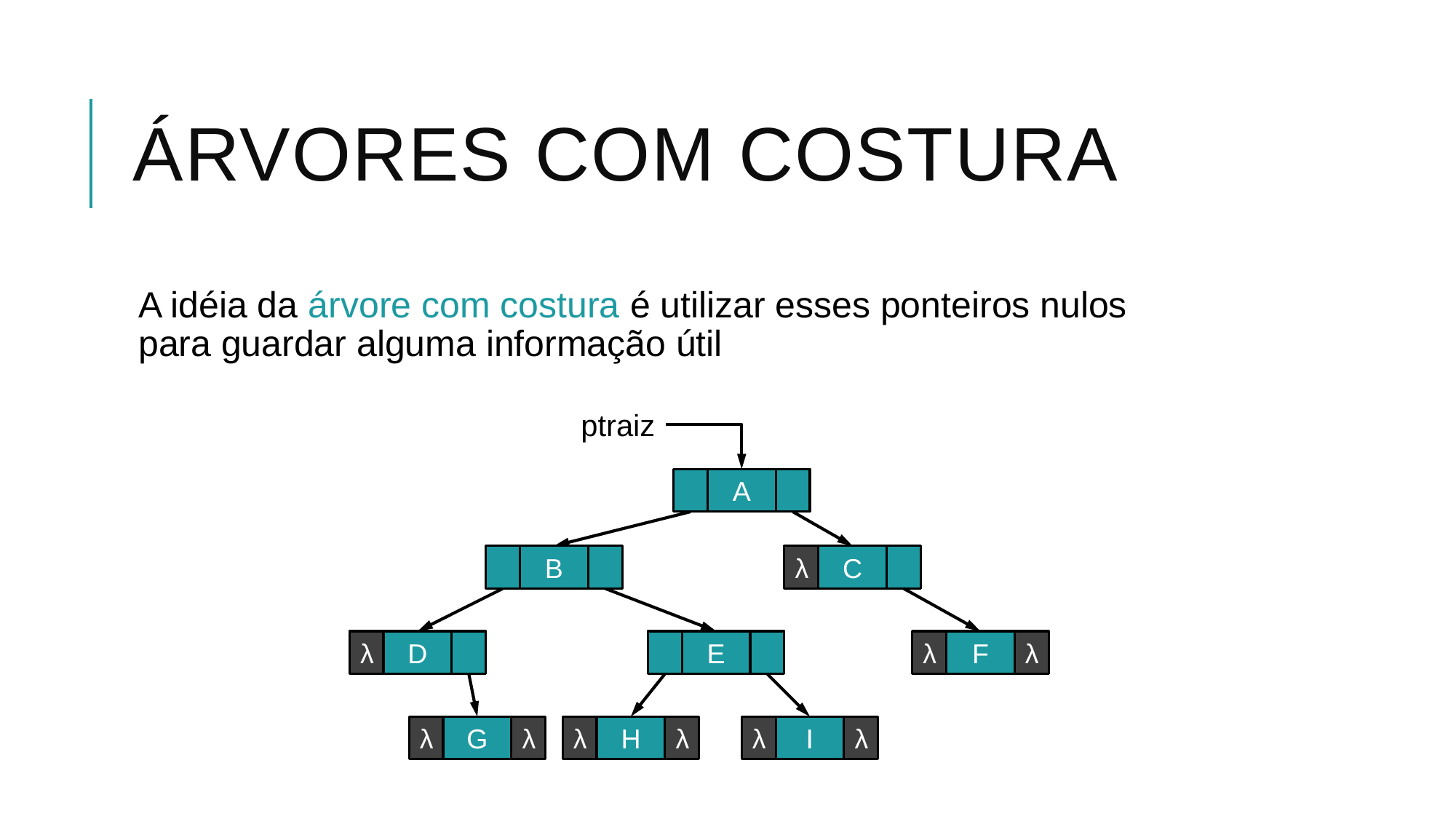

# Árvores com Costura
A idéia da árvore com costura é utilizar esses ponteiros nulos para guardar alguma informação útil
ptraiz

A

B

λ
C

λ
D

E

λ
F
λ
λ
G
λ
λ
λ
H
λ
λ
I
λ